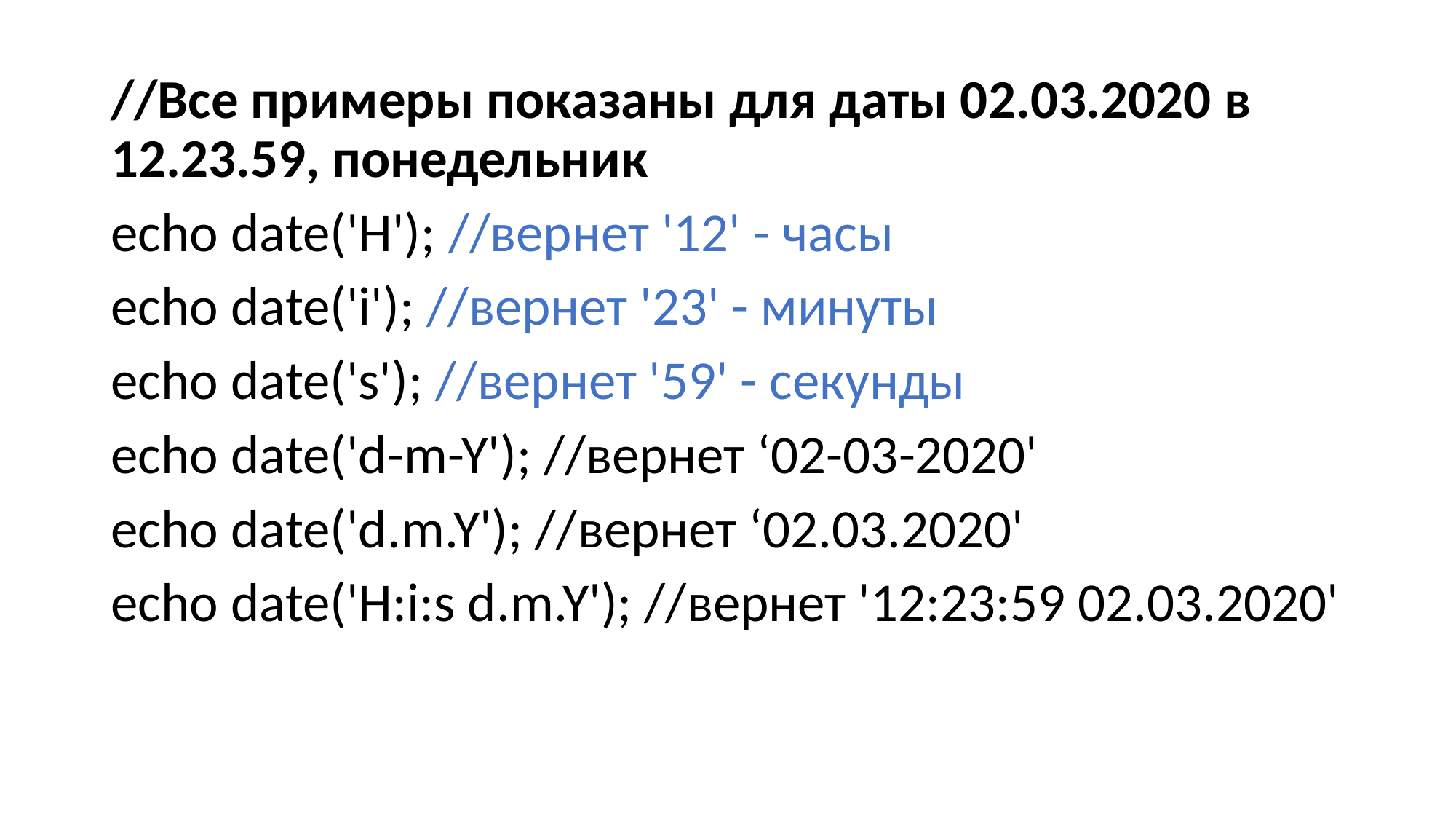

#
//Все примеры показаны для даты 02.03.2020 в 12.23.59, понедельник
echo date('H'); //вернет '12' - часы
echo date('i'); //вернет '23' - минуты
echo date('s'); //вернет '59' - секунды
echo date('d-m-Y'); //вернет ‘02-03-2020'
echo date('d.m.Y'); //вернет ‘02.03.2020'
echo date('H:i:s d.m.Y'); //вернет '12:23:59 02.03.2020'